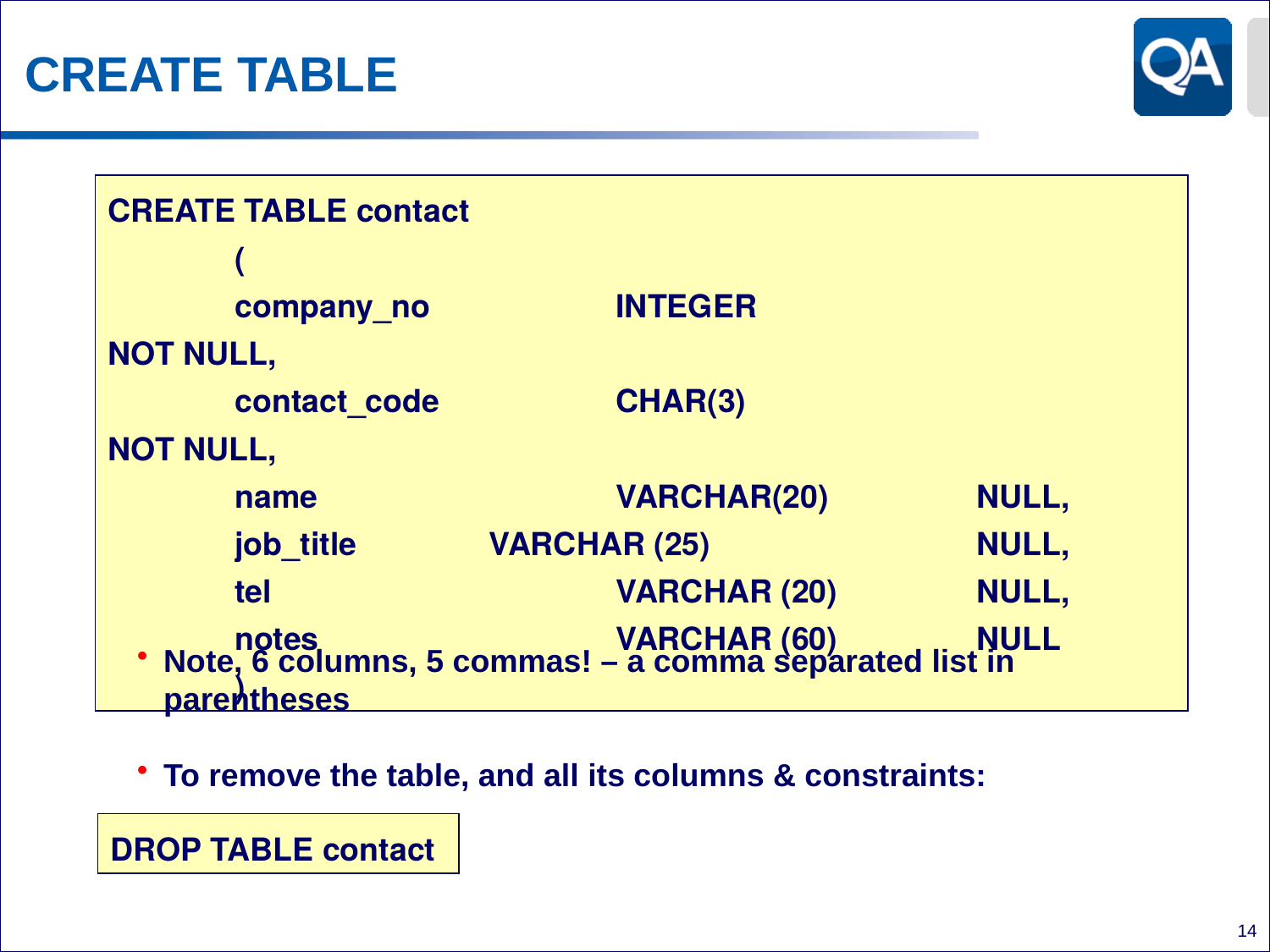

# CREATE TABLE

CREATE TABLE contact
	(
	company_no		INTEGER	 		NOT NULL,
	contact_code		CHAR(3)			NOT NULL,
	name			VARCHAR(20)	            NULL,
	job_title		VARCHAR (25)        	            NULL,
	tel			VARCHAR (20)	            NULL,
	notes			VARCHAR (60)	            NULL
	)
Note, 6 columns, 5 commas! – a comma separated list in parentheses

To remove the table, and all its columns & constraints:
DROP TABLE contact